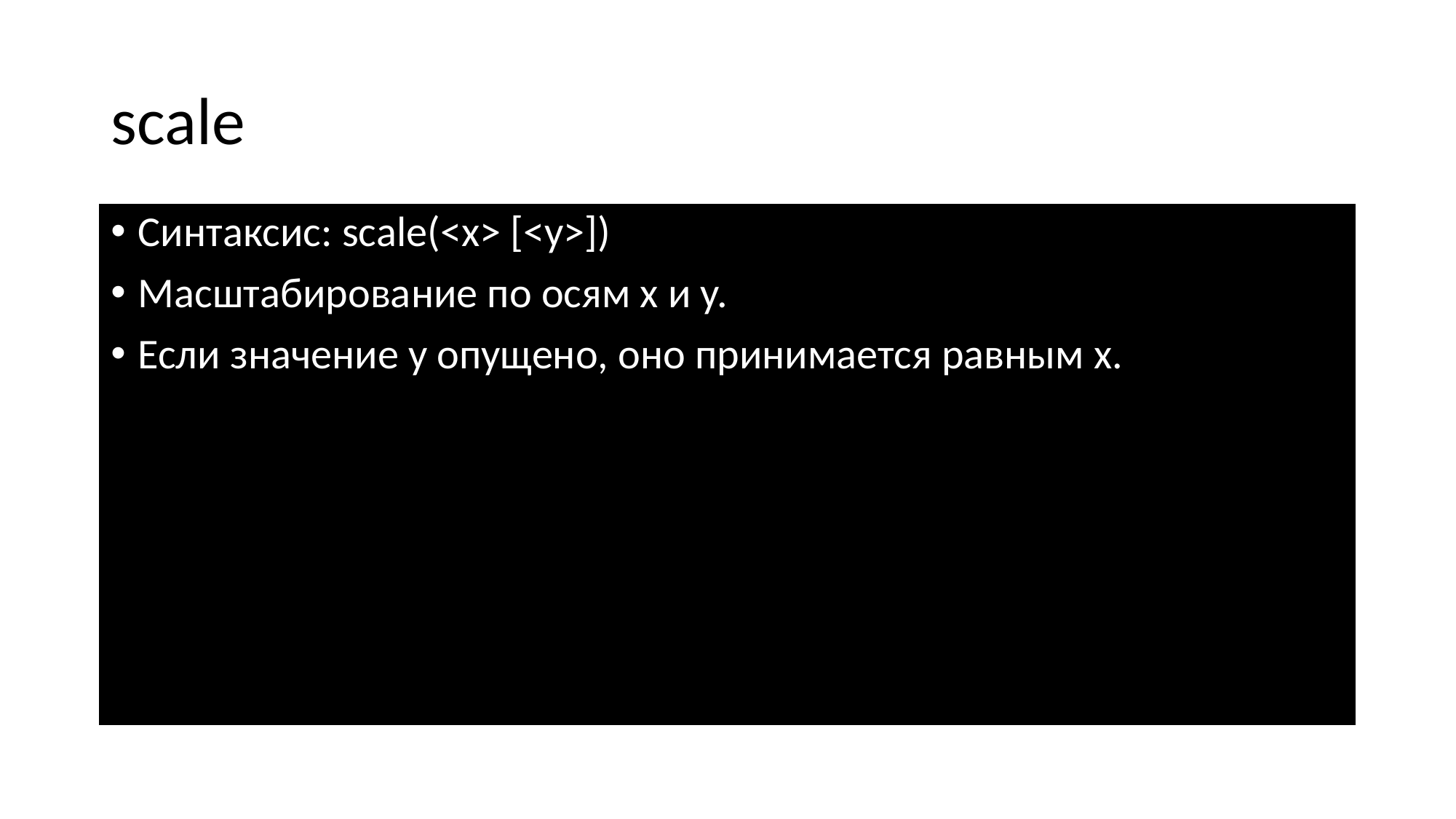

# scale
Синтаксис: scale(<x> [<y>])
Масштабирование по осям x и y.
Если значение y опущено, оно принимается равным x.